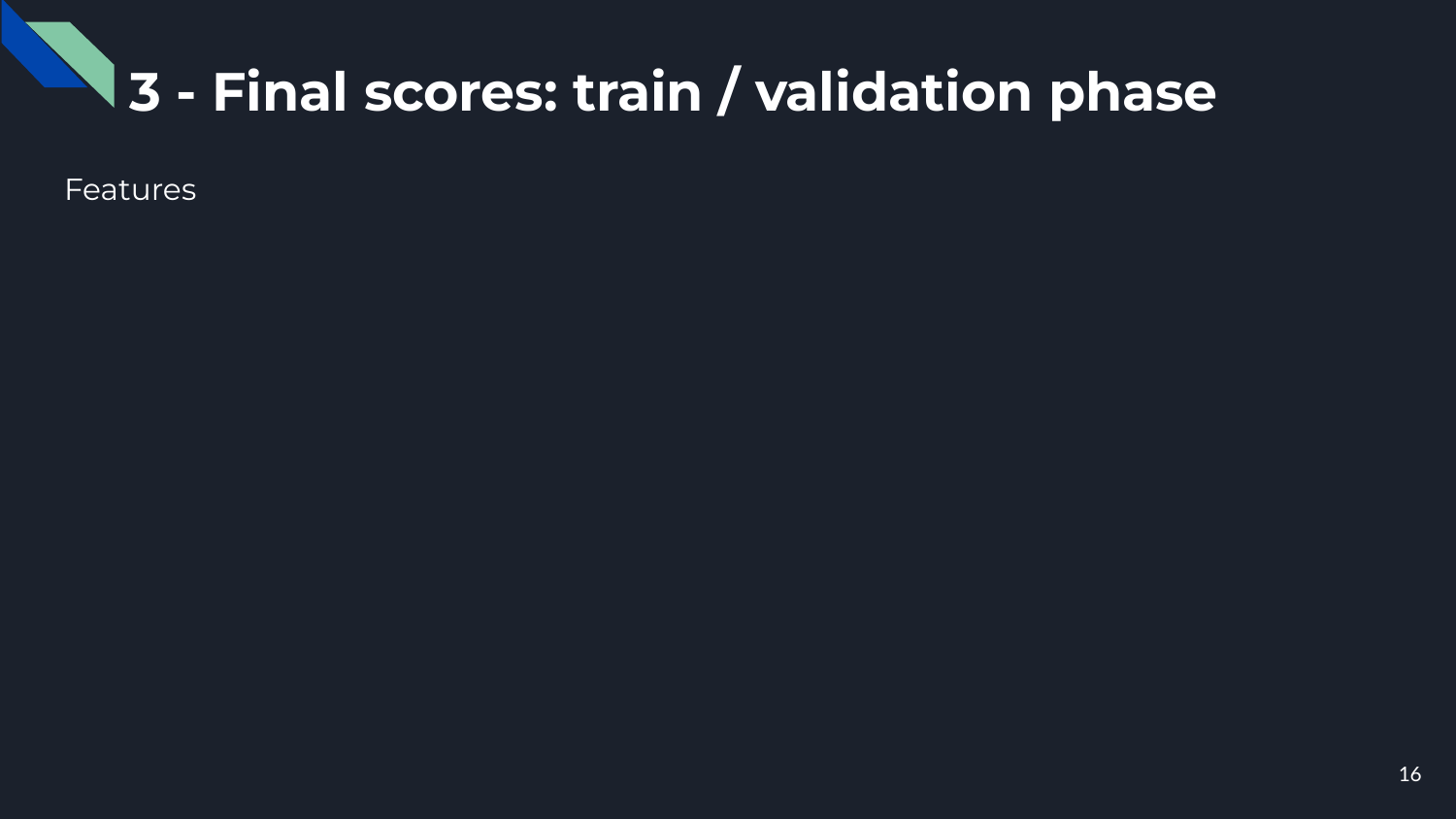

3 - Final scores: train / validation phase
Features
16